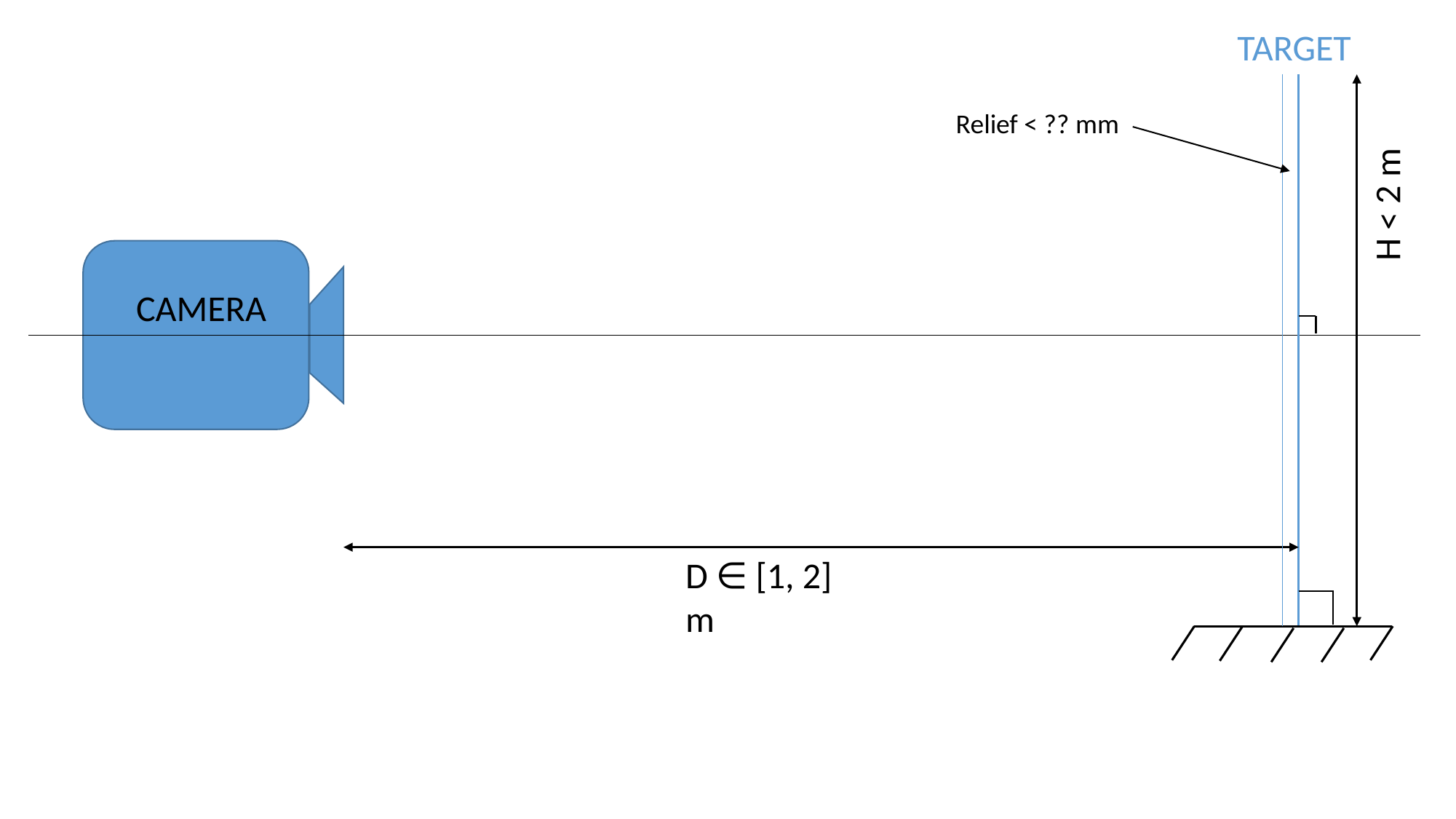

TARGET
Relief < ?? mm
H < 2 m

CAMERA

D ∈ [1, 2] m